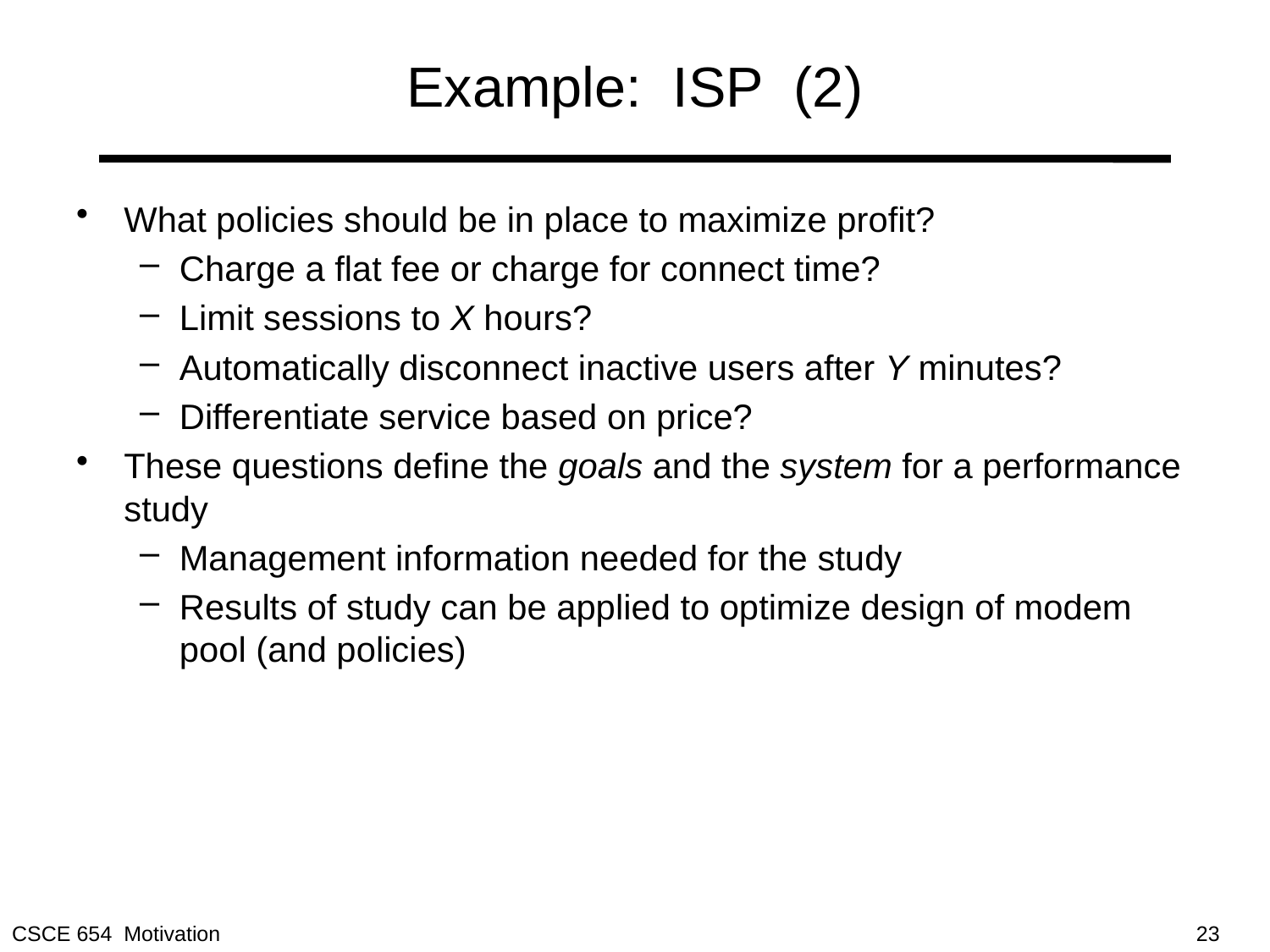

# Example:  ISP  (2)
What policies should be in place to maximize profit?
Charge a flat fee or charge for connect time?
Limit sessions to X hours?
Automatically disconnect inactive users after Y minutes?
Differentiate service based on price?
These questions define the goals and the system for a performance study
Management information needed for the study
Results of study can be applied to optimize design of modem pool (and policies)